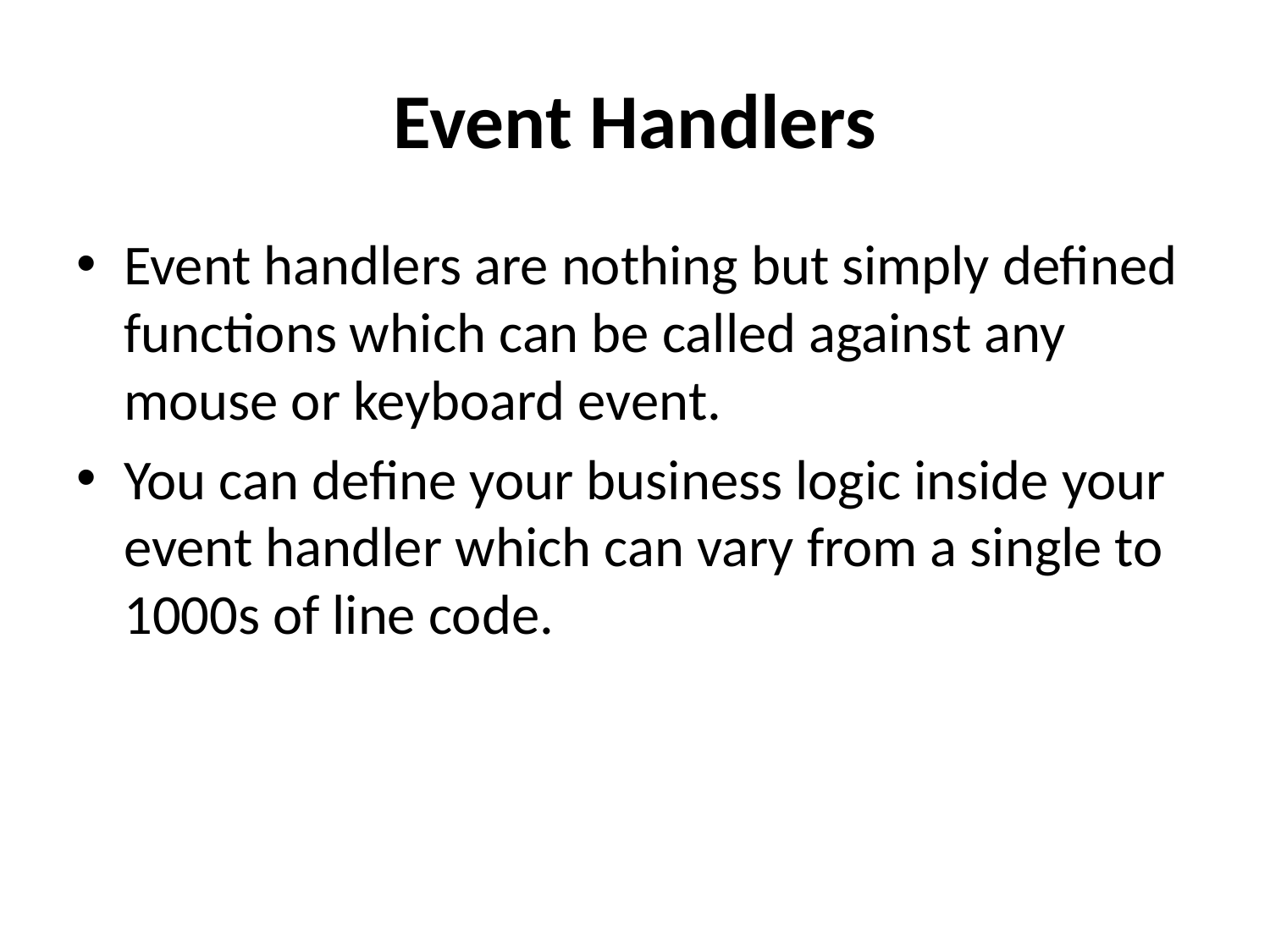

# Event Handlers
Event handlers are nothing but simply defined functions which can be called against any mouse or keyboard event.
You can define your business logic inside your event handler which can vary from a single to 1000s of line code.